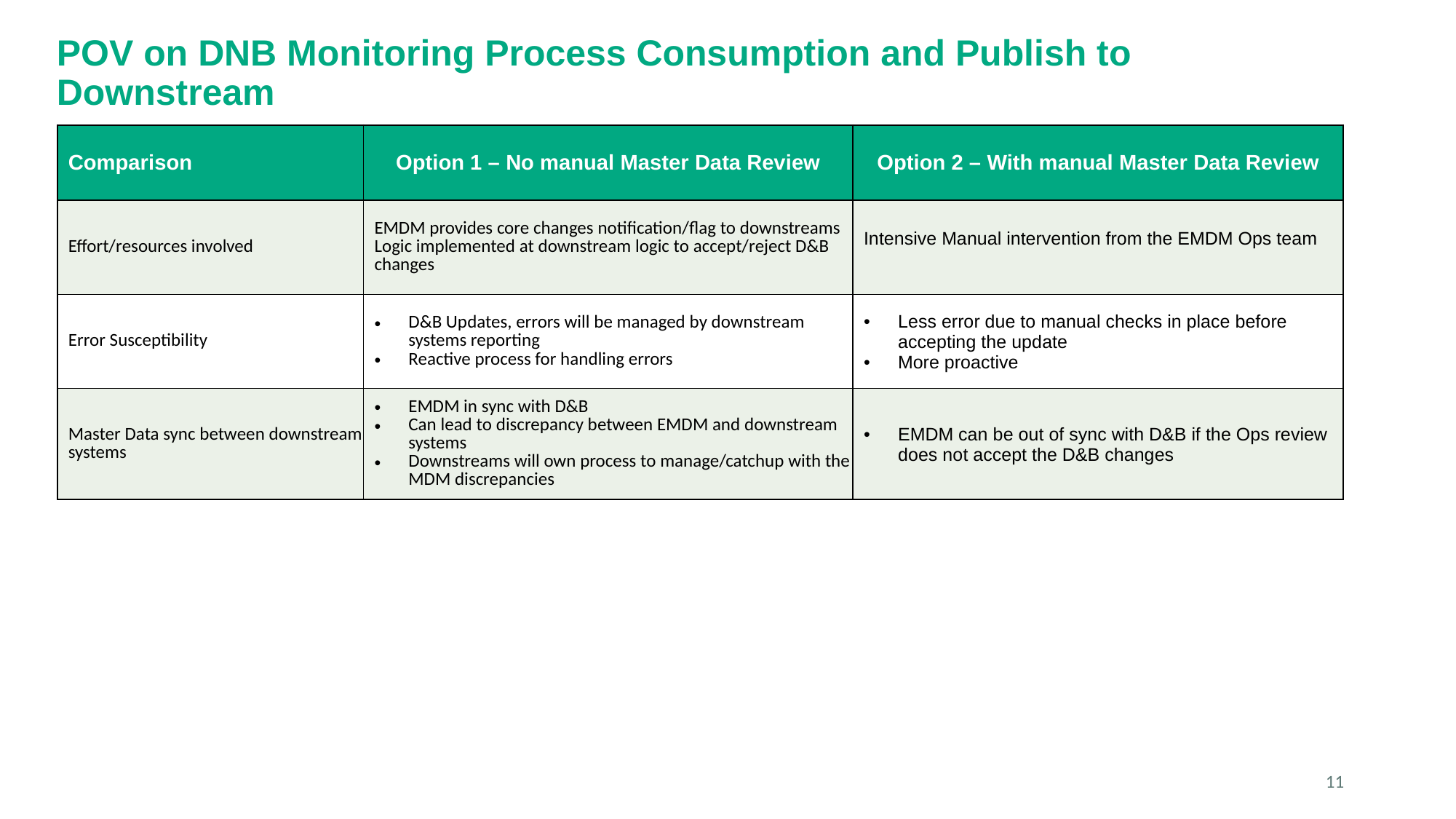

# POV on DNB Monitoring Process Consumption and Publish to Downstream
| Comparison | Option 1 – No manual Master Data Review | Option 2 – With manual Master Data Review |
| --- | --- | --- |
| Effort/resources involved | EMDM provides core changes notification/flag to downstreams Logic implemented at downstream logic to accept/reject D&B changes | Intensive Manual intervention from the EMDM Ops team |
| Error Susceptibility | D&B Updates, errors will be managed by downstream systems reporting Reactive process for handling errors | Less error due to manual checks in place before accepting the update More proactive |
| Master Data sync between downstream systems | EMDM in sync with D&B Can lead to discrepancy between EMDM and downstream systems Downstreams will own process to manage/catchup with the MDM discrepancies | EMDM can be out of sync with D&B if the Ops review does not accept the D&B changes |
11